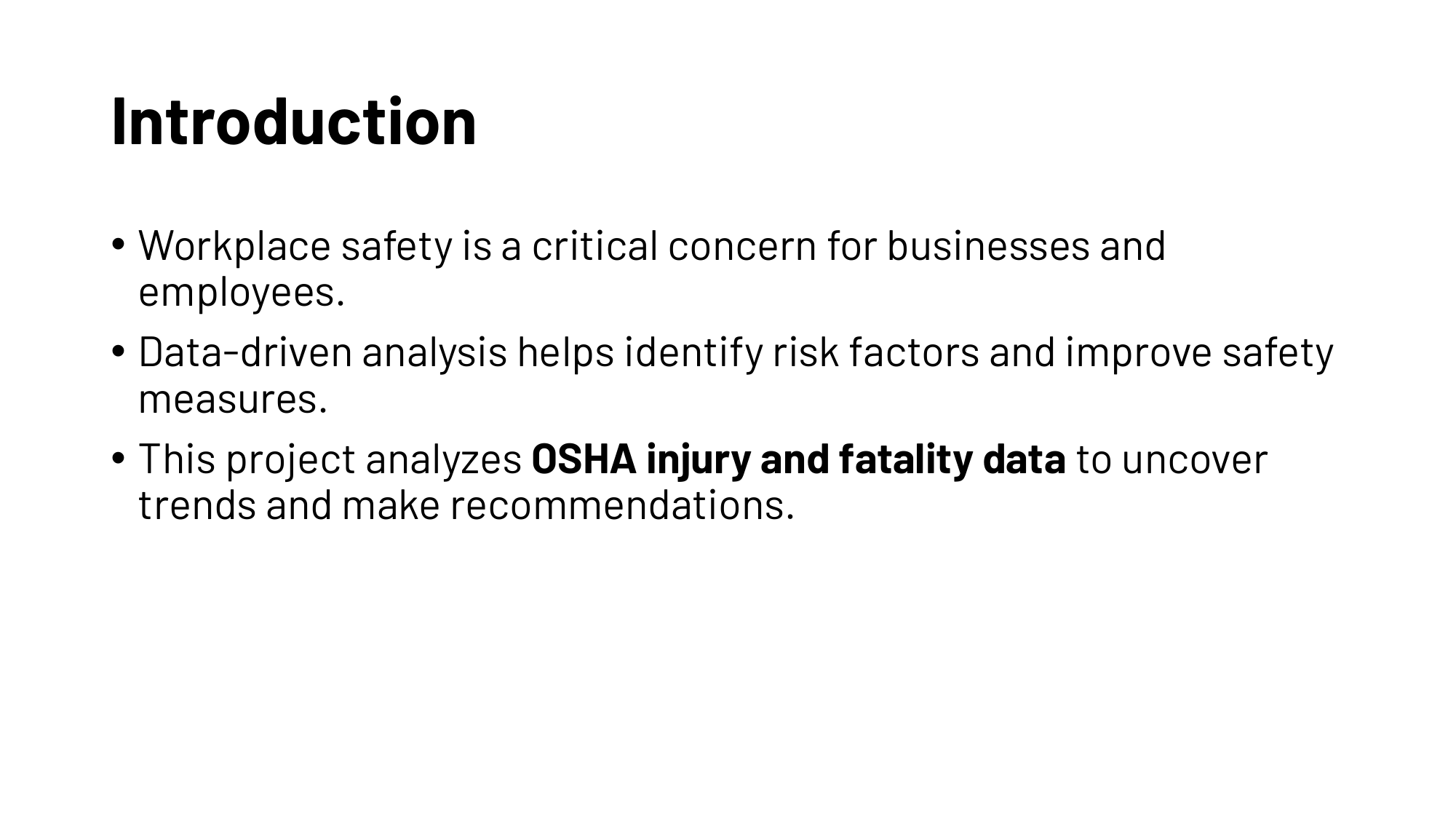

# Introduction
Workplace safety is a critical concern for businesses and employees.
Data-driven analysis helps identify risk factors and improve safety measures.
This project analyzes OSHA injury and fatality data to uncover trends and make recommendations.